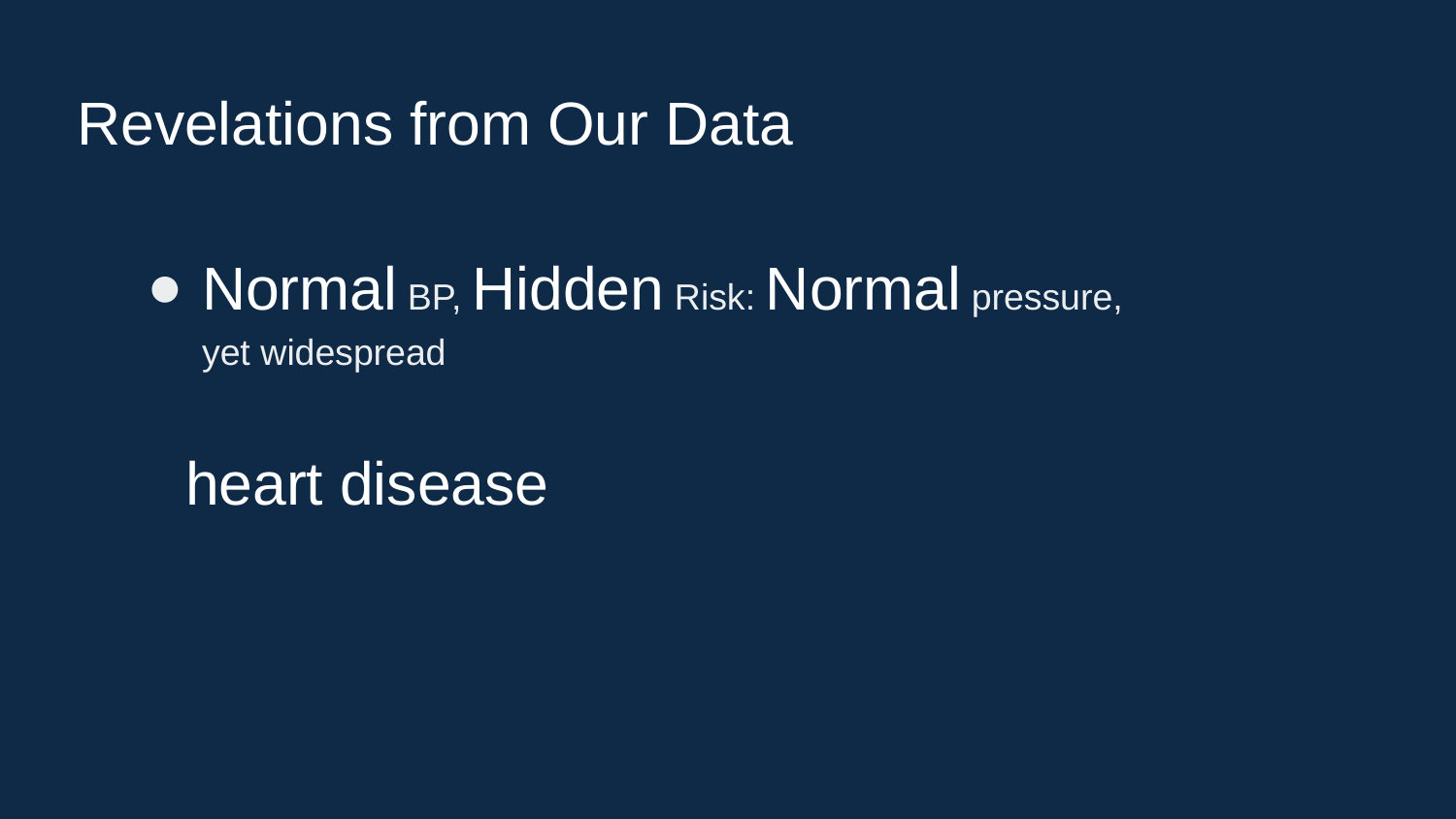

Revelations from Our Data
Normal BP, Hidden Risk: Normal pressure, yet widespread

heart disease